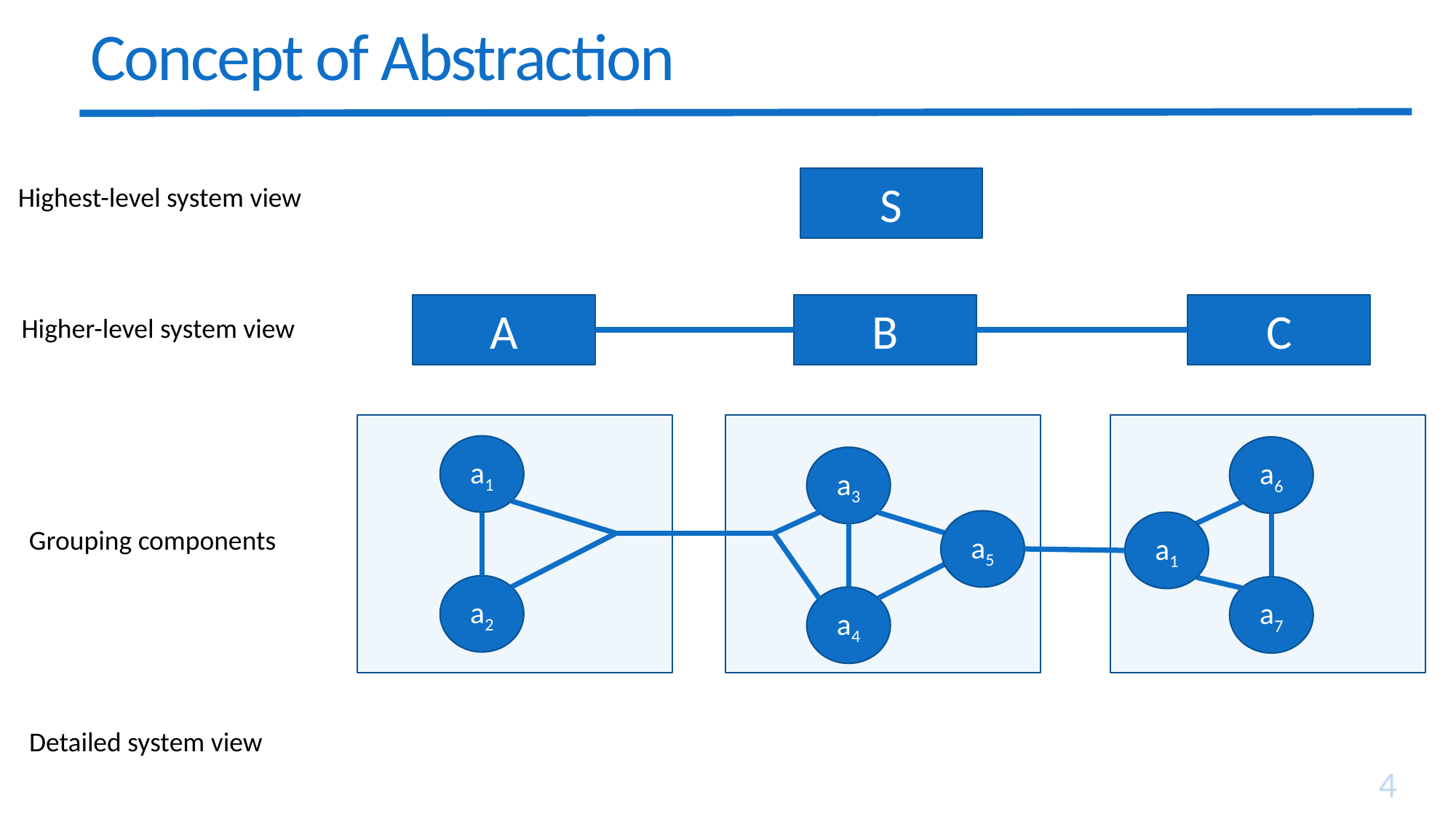

# Concept of Abstraction
S
Highest-level system view
A
B
C
Higher-level system view

a1
a6
a3
a5
a1
a2
a7
a4
Grouping components
Detailed system view
4